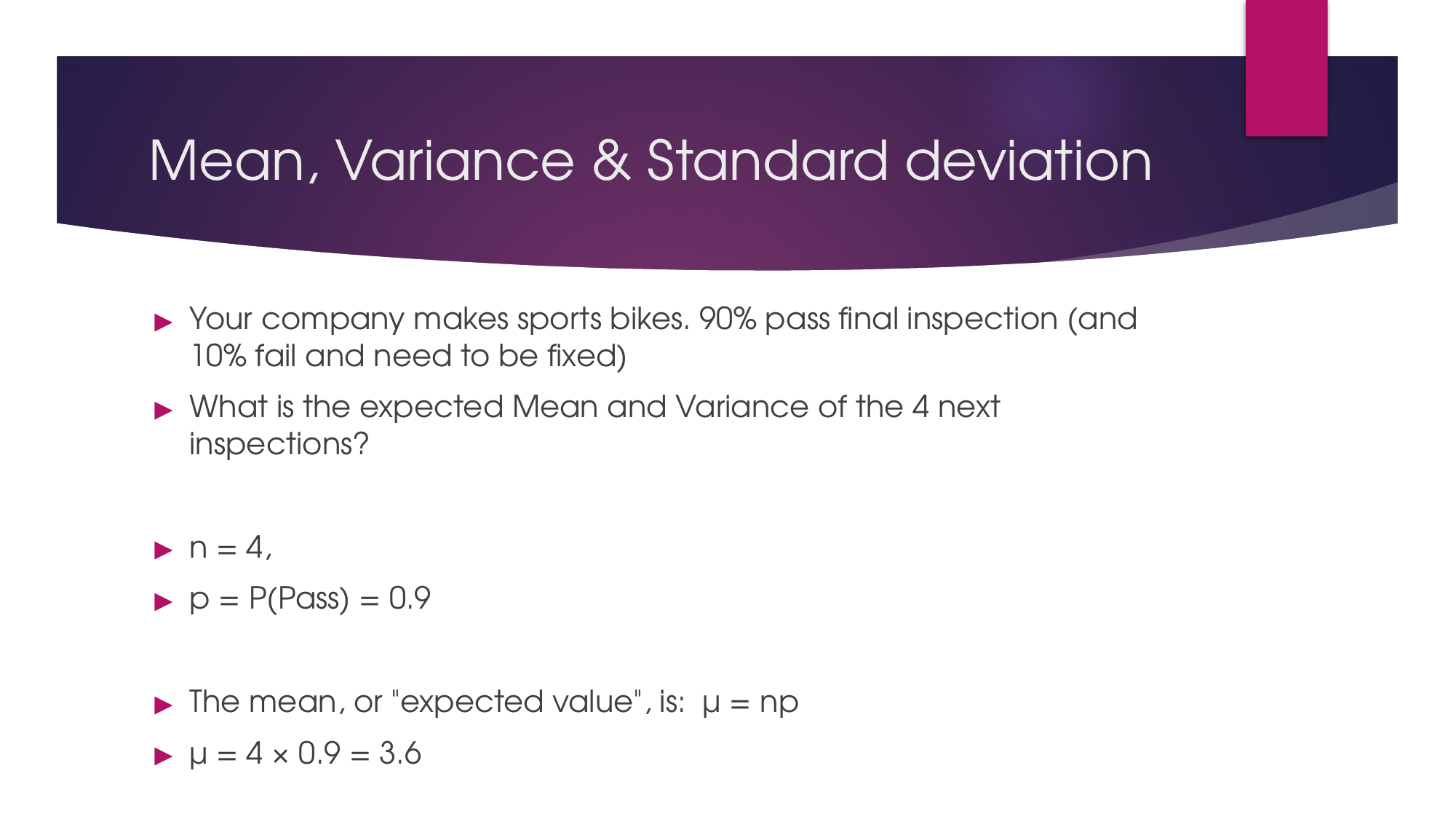

# Mean, Variance & Standard deviation
Your company makes sports bikes. 90% pass final inspection (and 10% fail and need to be fixed)
What is the expected Mean and Variance of the 4 next inspections?

n = 4,
p = P(Pass) = 0.9

The mean, or "expected value", is:  μ = np
μ = 4 × 0.9 = 3.6